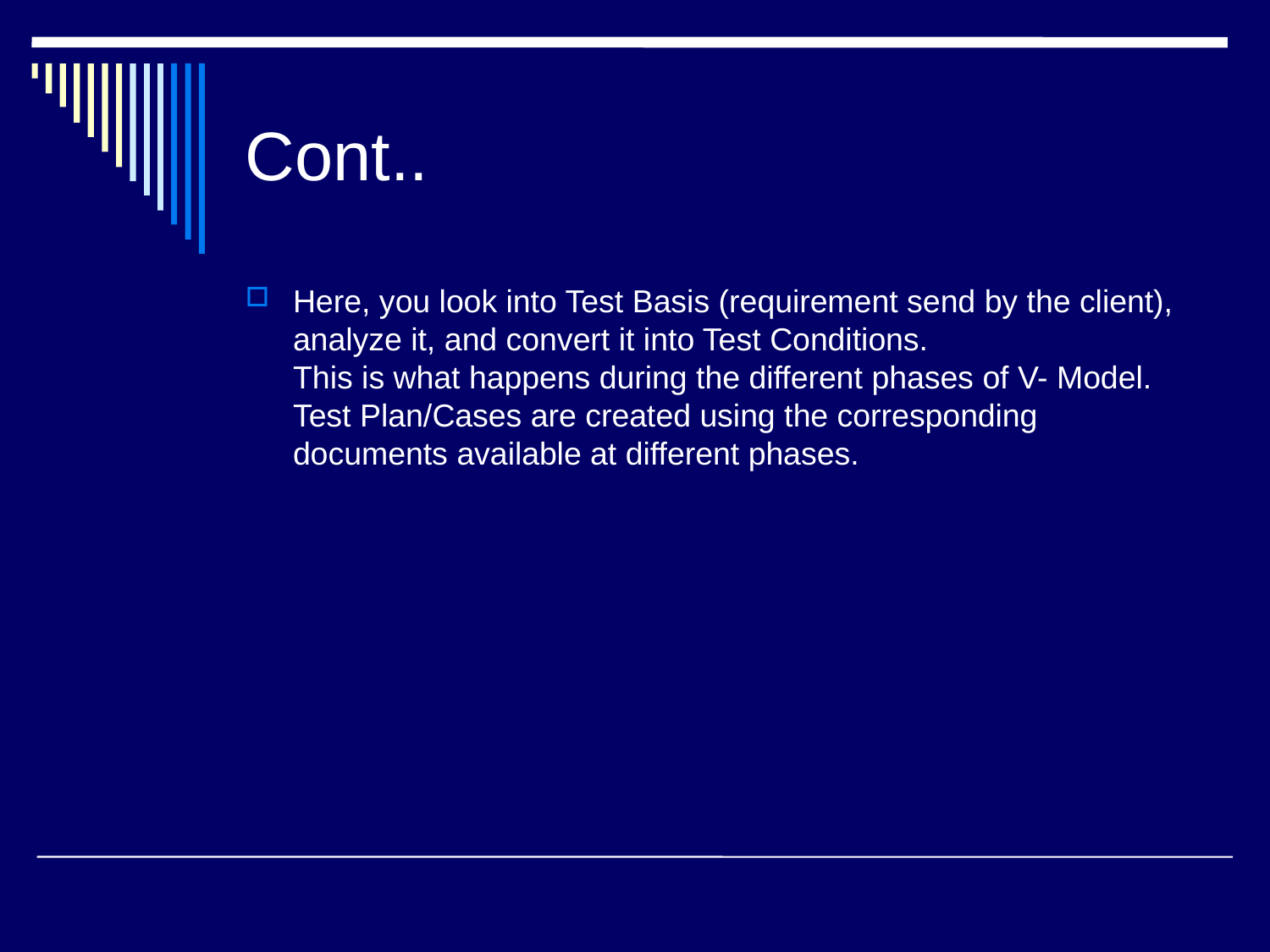

# Cont..
Here, you look into Test Basis (requirement send by the client), analyze it, and convert it into Test Conditions.
This is what happens during the different phases of V- Model. Test Plan/Cases are created using the corresponding documents available at different phases.